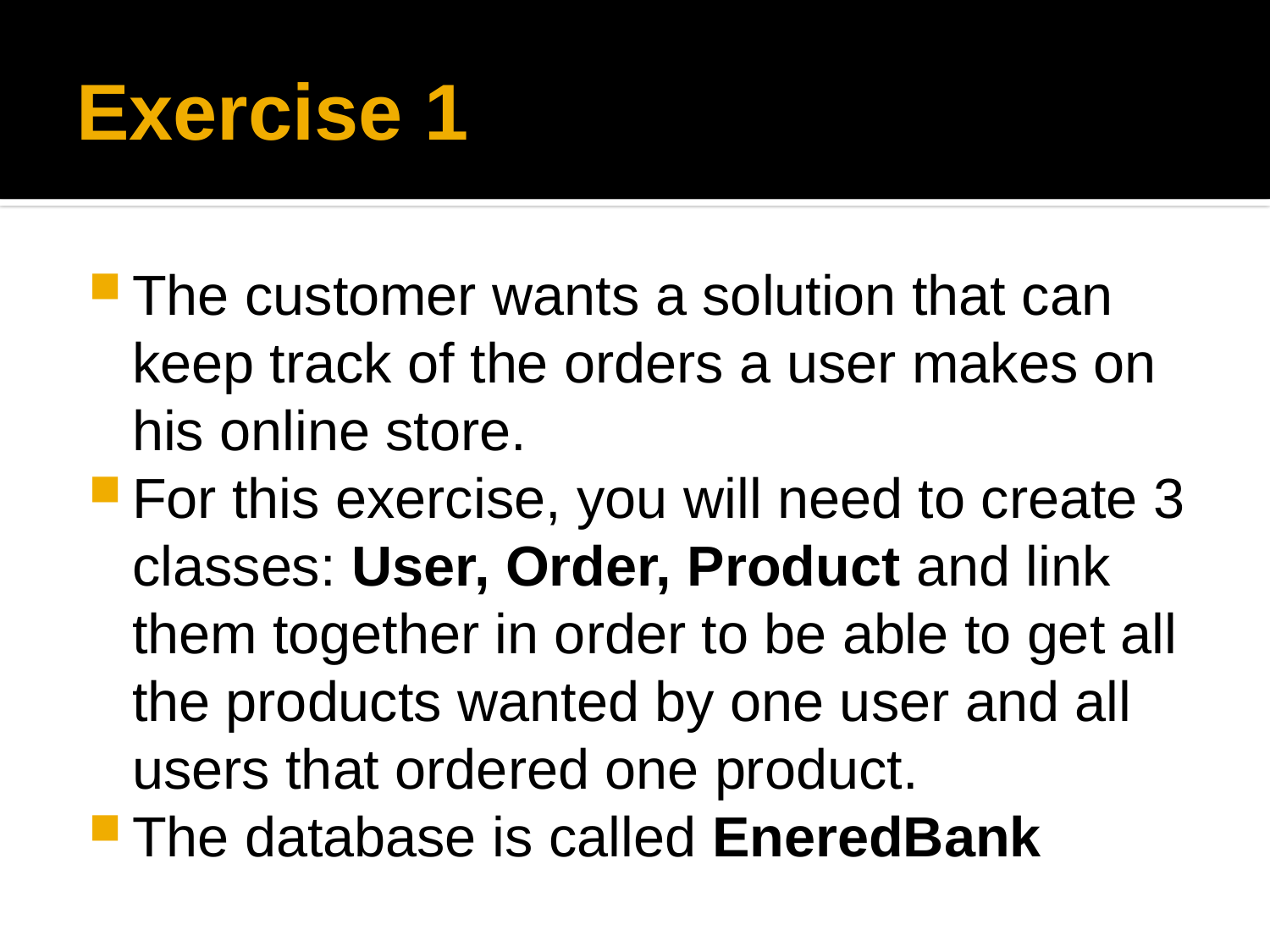

# Exercise 1
The customer wants a solution that can keep track of the orders a user makes on his online store.
For this exercise, you will need to create 3 classes: User, Order, Product and link them together in order to be able to get all the products wanted by one user and all users that ordered one product.
The database is called EneredBank